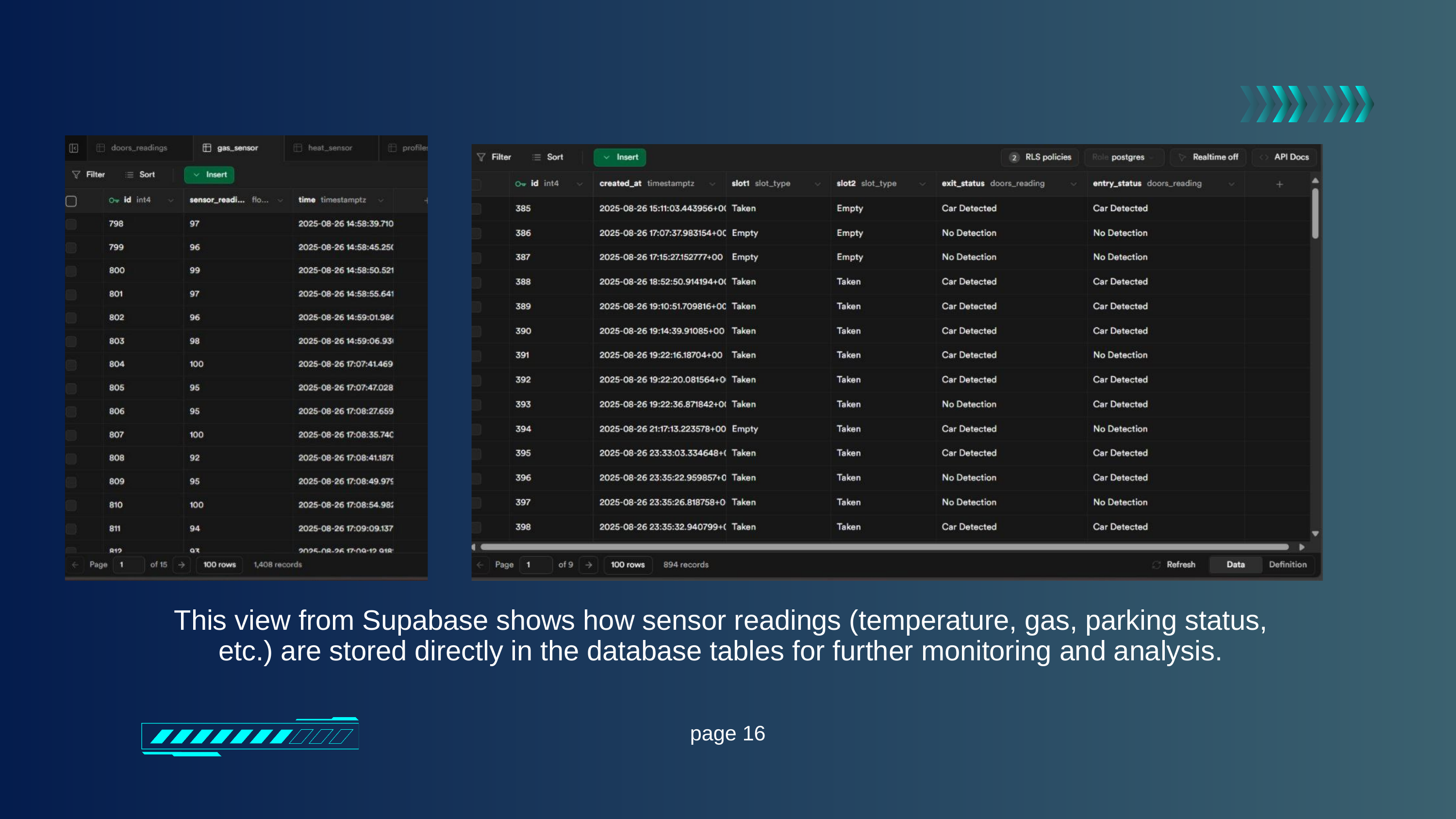

This view from Supabase shows how sensor readings (temperature, gas, parking status, etc.) are stored directly in the database tables for further monitoring and analysis.

page 16